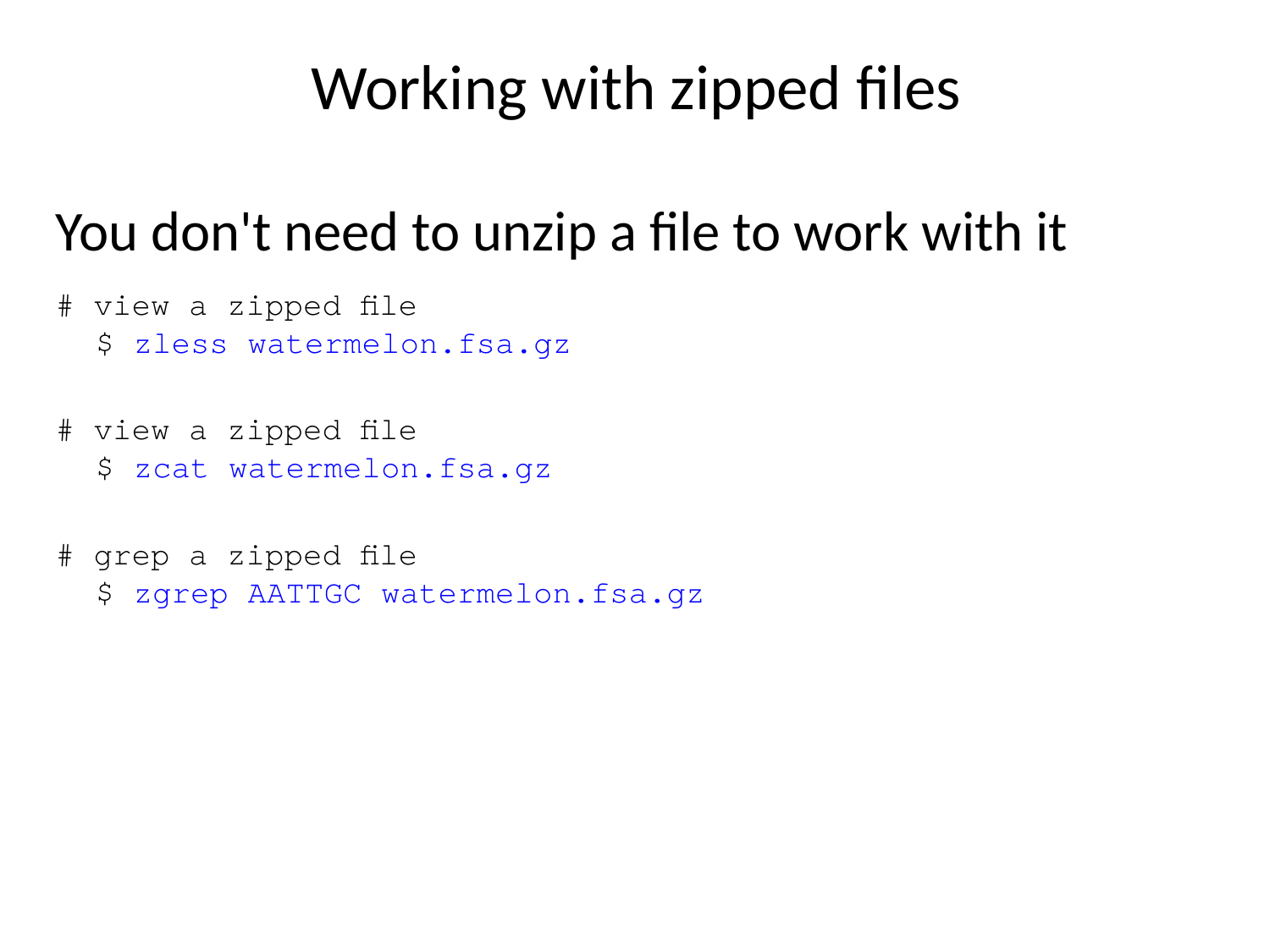

# Working with zipped files
You don't need to unzip a file to work with it
# view a zipped file
$ zless watermelon.fsa.gz

# view a zipped file
$ zcat watermelon.fsa.gz

# grep a zipped file
$ zgrep AATTGC watermelon.fsa.gz